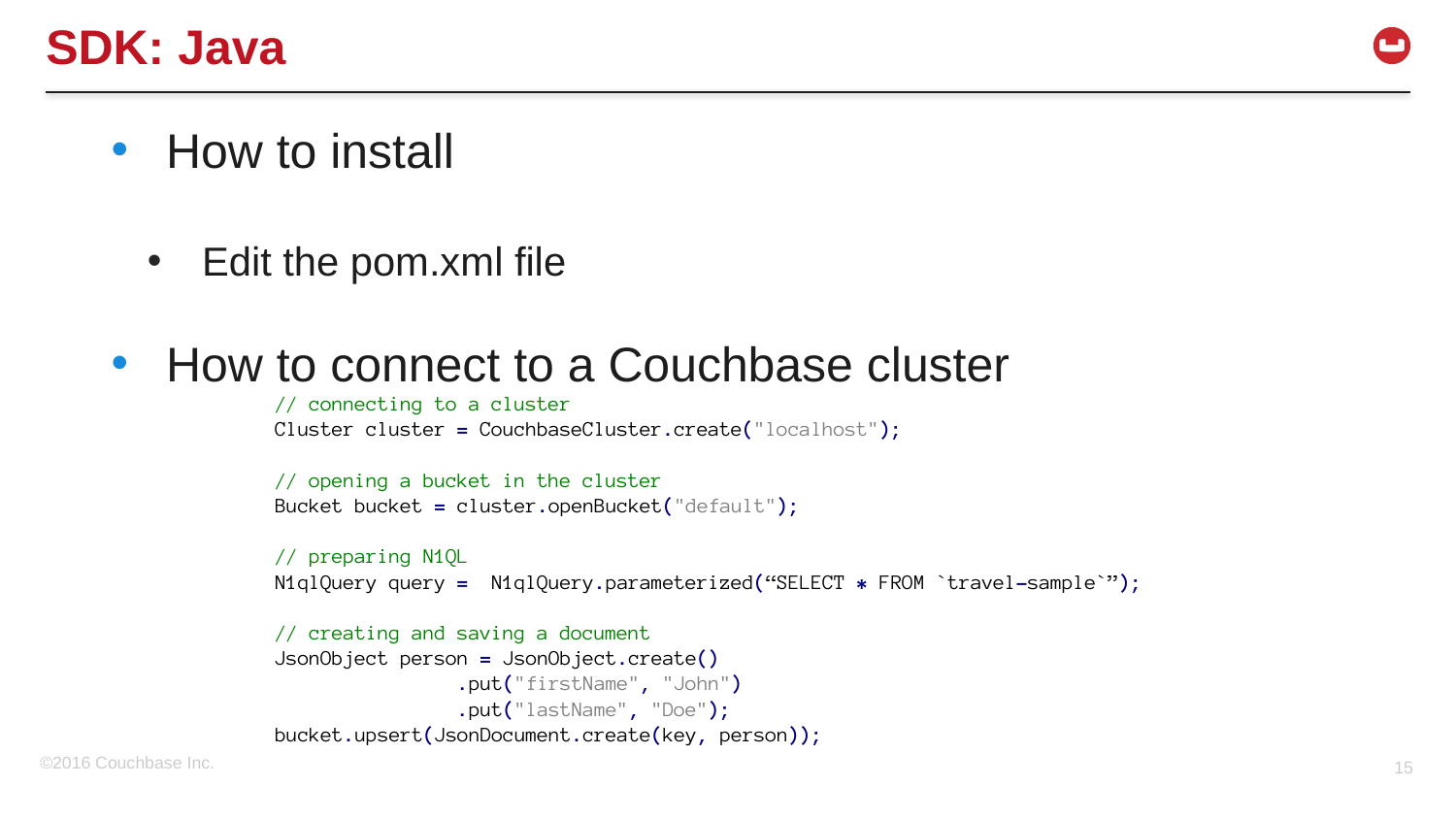

# SDK: Java
How to install

Edit the pom.xml file

How to connect to a Couchbase cluster

// connecting to a cluster
Cluster cluster = CouchbaseCluster.create("localhost");

// opening a bucket in the cluster
Bucket bucket = cluster.openBucket("default");

// preparing N1QL
N1qlQuery query =  N1qlQuery.parameterized(“SELECT * FROM `travel-sample`”);

// creating and saving a document
JsonObject person = JsonObject.create()
                .put("firstName", "John")
                .put("lastName", "Doe");
bucket.upsert(JsonDocument.create(key, person));